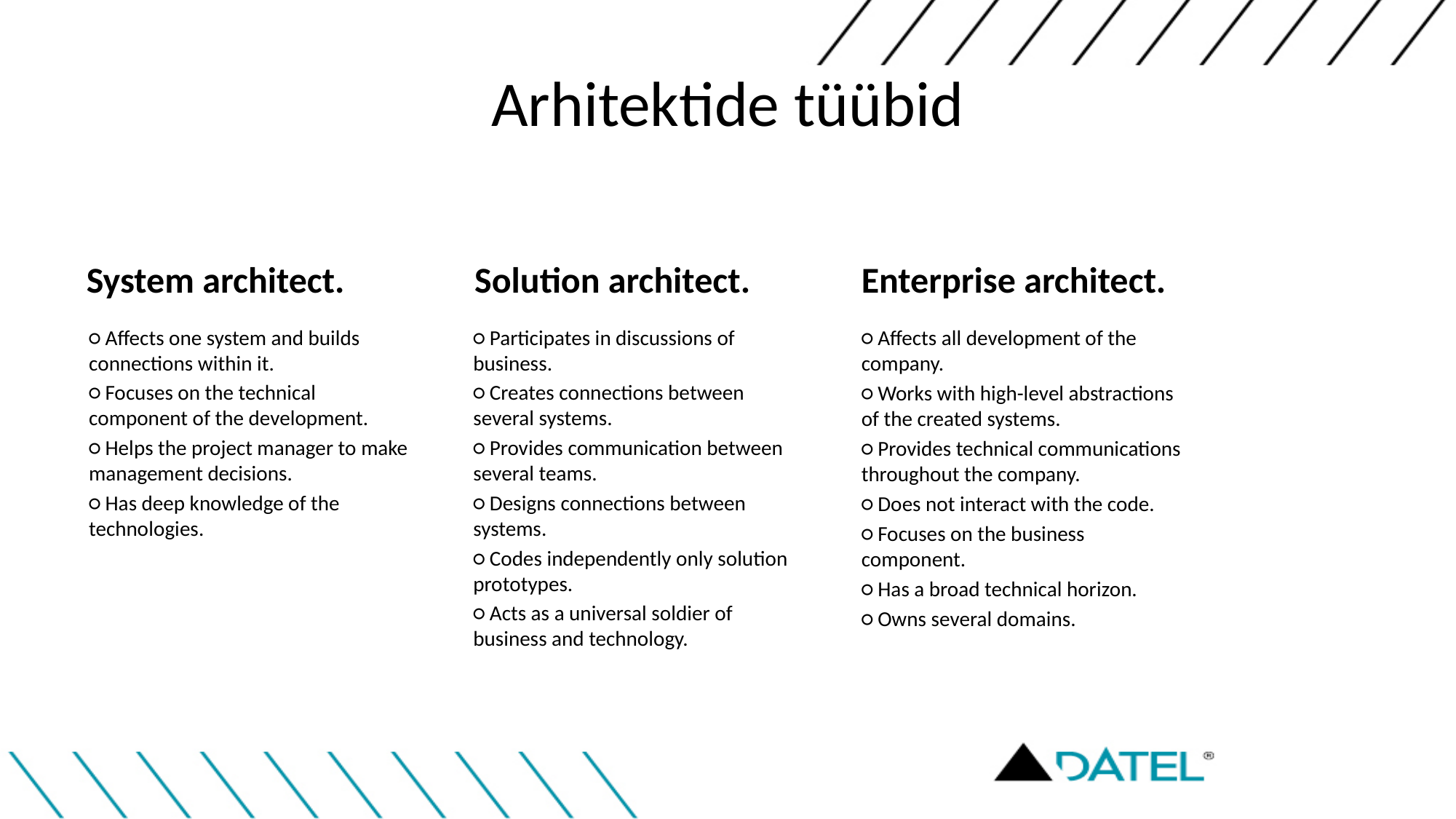

# Arhitektide tüübid
System architect.
Solution architect.
Enterprise architect.
○ Affects one system and builds connections within it.
○ Focuses on the technical component of the development.
○ Helps the project manager to make management decisions.
○ Has deep knowledge of the technologies.

○ Participates in discussions of business.
○ Creates connections between several systems.
○ Provides communication between several teams.
○ Designs connections between systems.
○ Codes independently only solution prototypes.
○ Acts as a universal soldier of business and technology.

○ Affects all development of the company.
○ Works with high-level abstractions of the created systems.
○ Provides technical communications throughout the company.
○ Does not interact with the code.
○ Focuses on the business component.
○ Has a broad technical horizon.
○ Owns several domains.